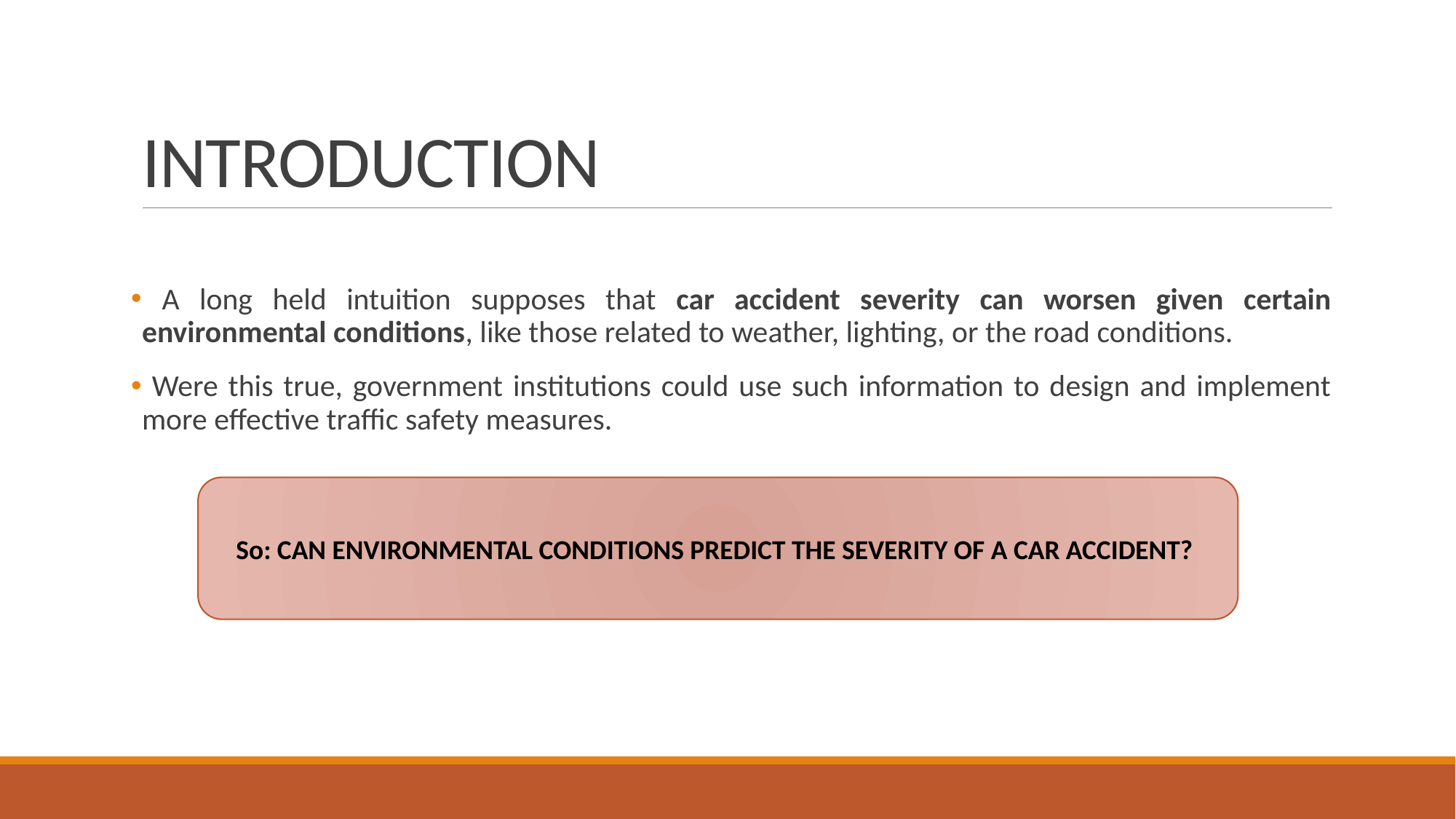

# INTRODUCTION

 A long held intuition supposes that car accident severity can worsen given certain environmental conditions, like those related to weather, lighting, or the road conditions.
 Were this true, government institutions could use such information to design and implement more effective traffic safety measures.

So: CAN ENVIRONMENTAL CONDITIONS PREDICT THE SEVERITY OF A CAR ACCIDENT?